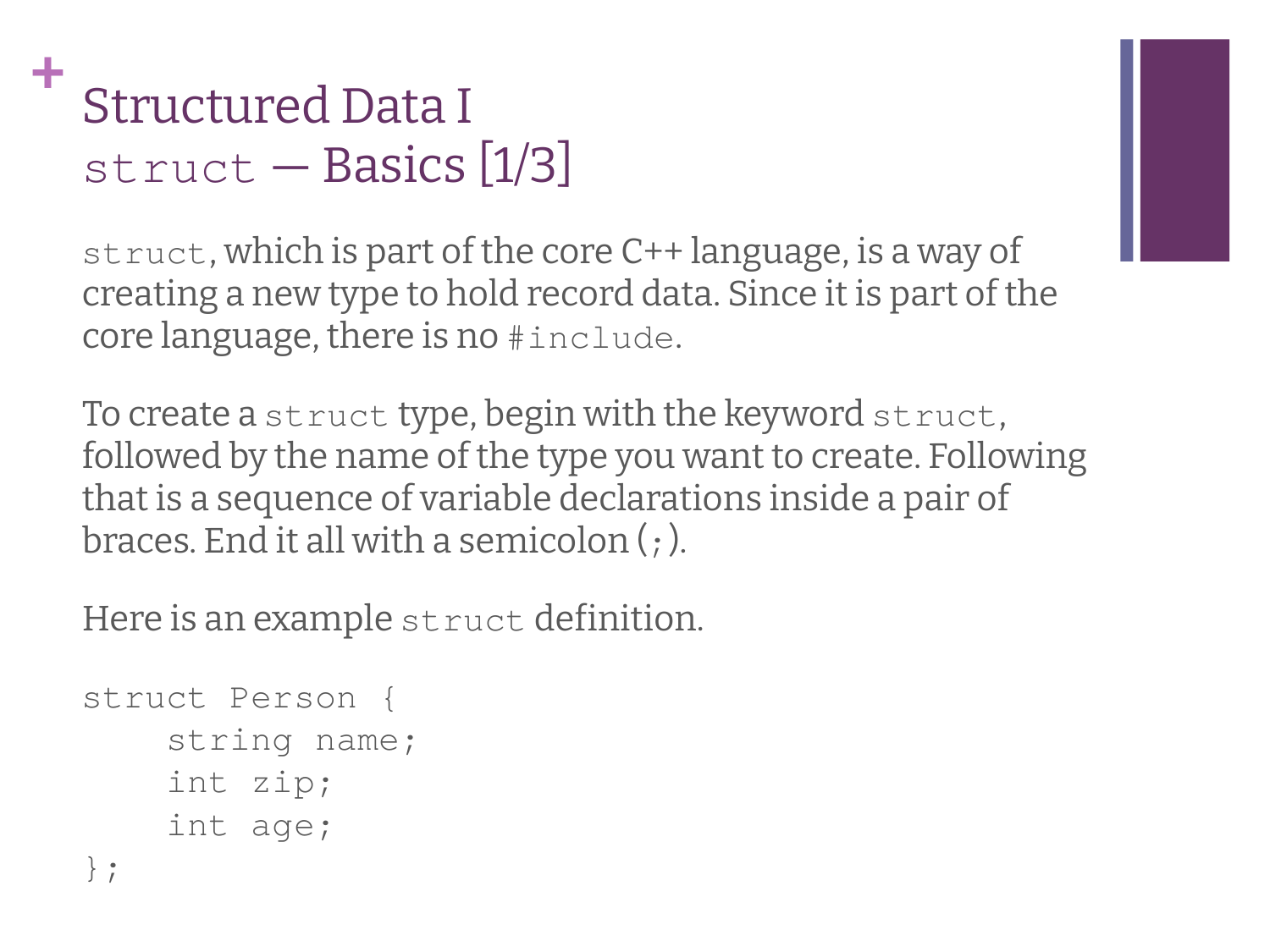

# Structured Data I struct — Basics [1/3]
struct, which is part of the core C++ language, is a way of creating a new type to hold record data. Since it is part of the core language, there is no #include.
To create a struct type, begin with the keyword struct, followed by the name of the type you want to create. Following that is a sequence of variable declarations inside a pair of braces. End it all with a semicolon (;).
Here is an example struct definition.
struct Person {
    string name;
    int zip;
    int age;
};